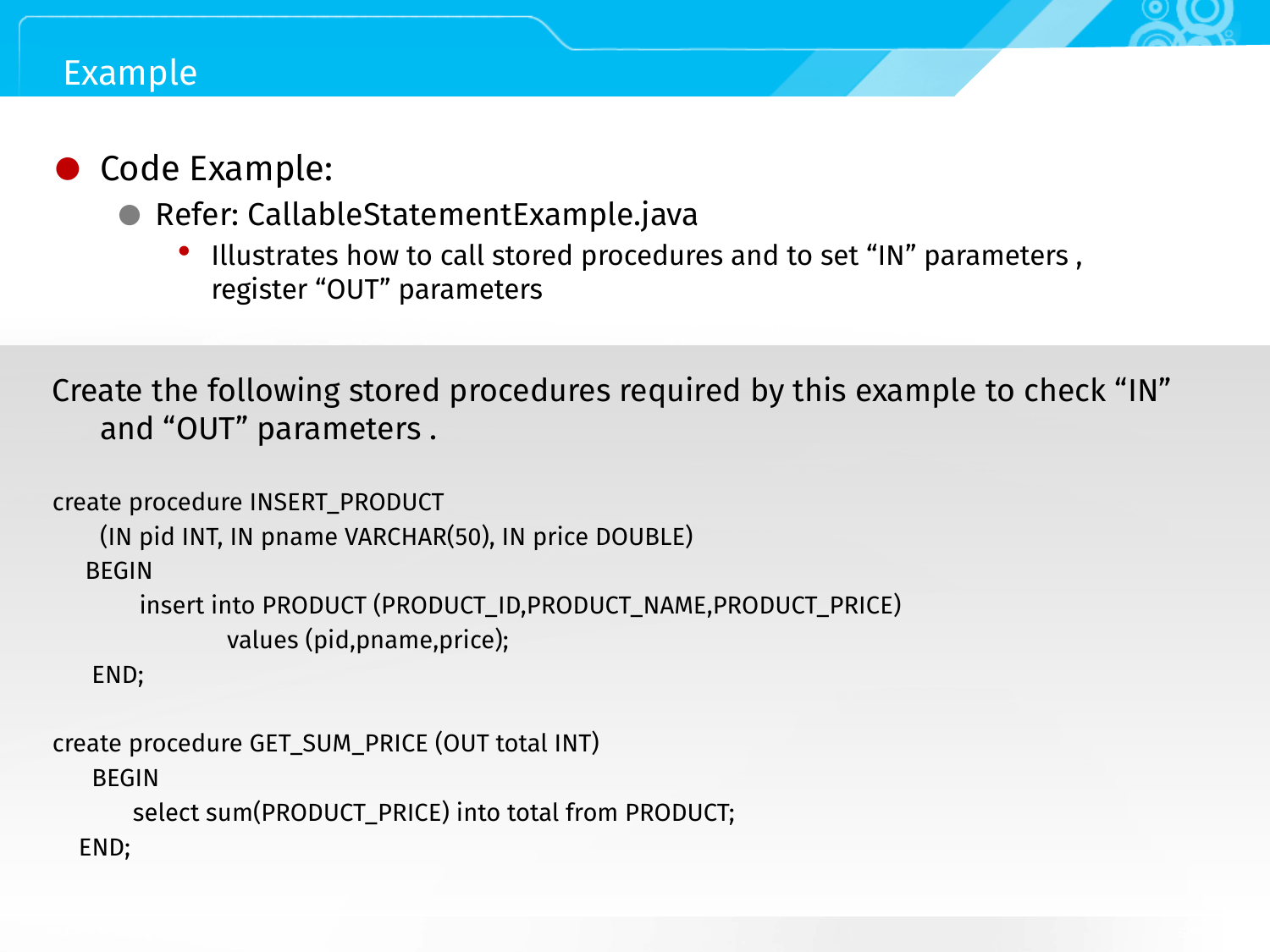

# Example
Code Example:
Refer: CallableStatementExample.java
Illustrates how to call stored procedures and to set “IN” parameters , register “OUT” parameters

Create the following stored procedures required by this example to check “IN” and “OUT” parameters .

create procedure INSERT_PRODUCT
      	(IN pid INT, IN pname VARCHAR(50), IN price DOUBLE)
     BEGIN
	      insert into PRODUCT (PRODUCT_ID,PRODUCT_NAME,PRODUCT_PRICE)
		values (pid,pname,price);
      END;

create procedure GET_SUM_PRICE (OUT total INT)
      BEGIN
	     select sum(PRODUCT_PRICE) into total from PRODUCT;
    END;